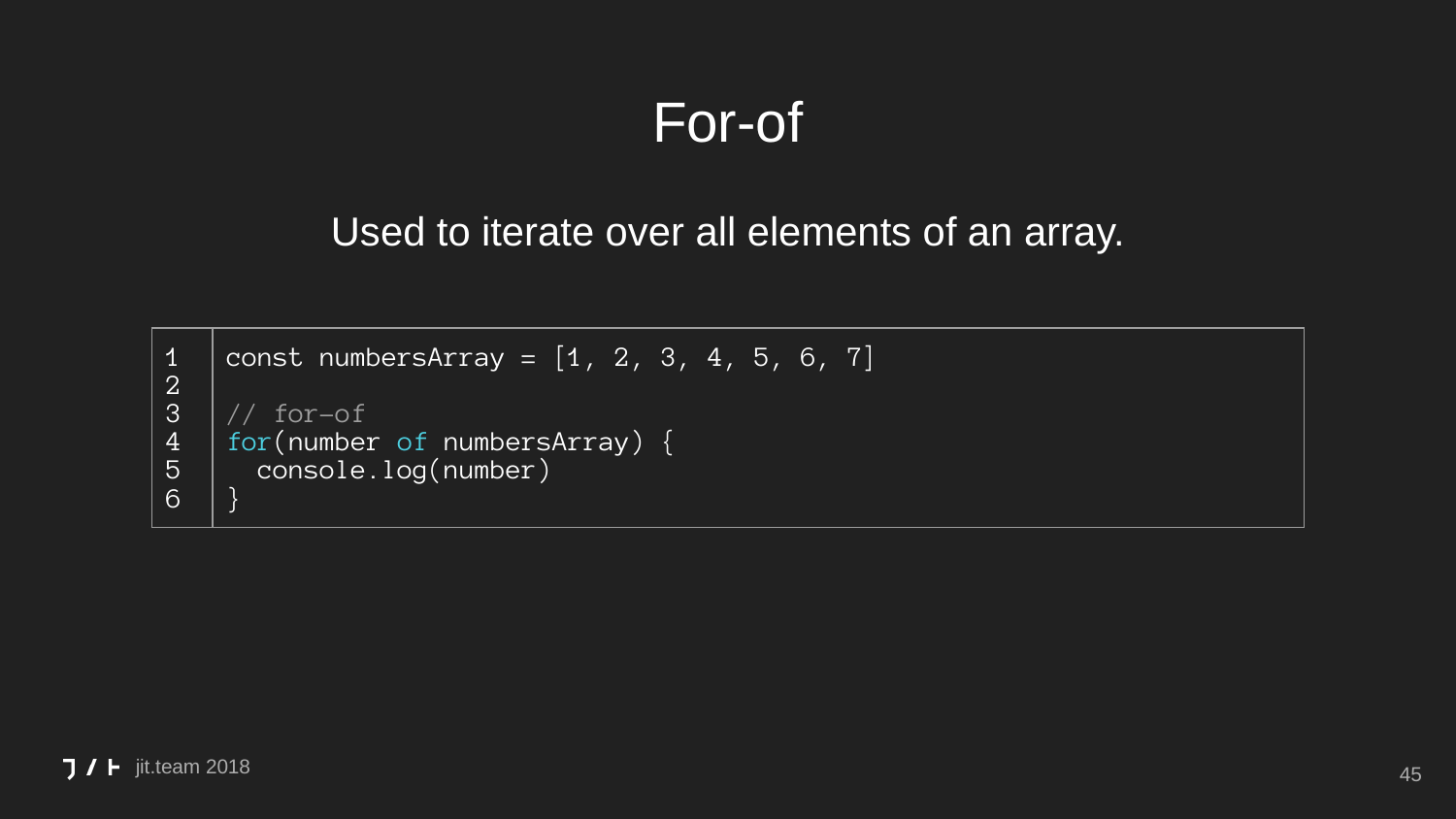

# For-of
Used to iterate over all elements of an array.

| 1 2 3 4 5 6 | const numbersArray = [1, 2, 3, 4, 5, 6, 7] // for-of for(number of numbersArray) { console.log(number) } |
| --- | --- |
45